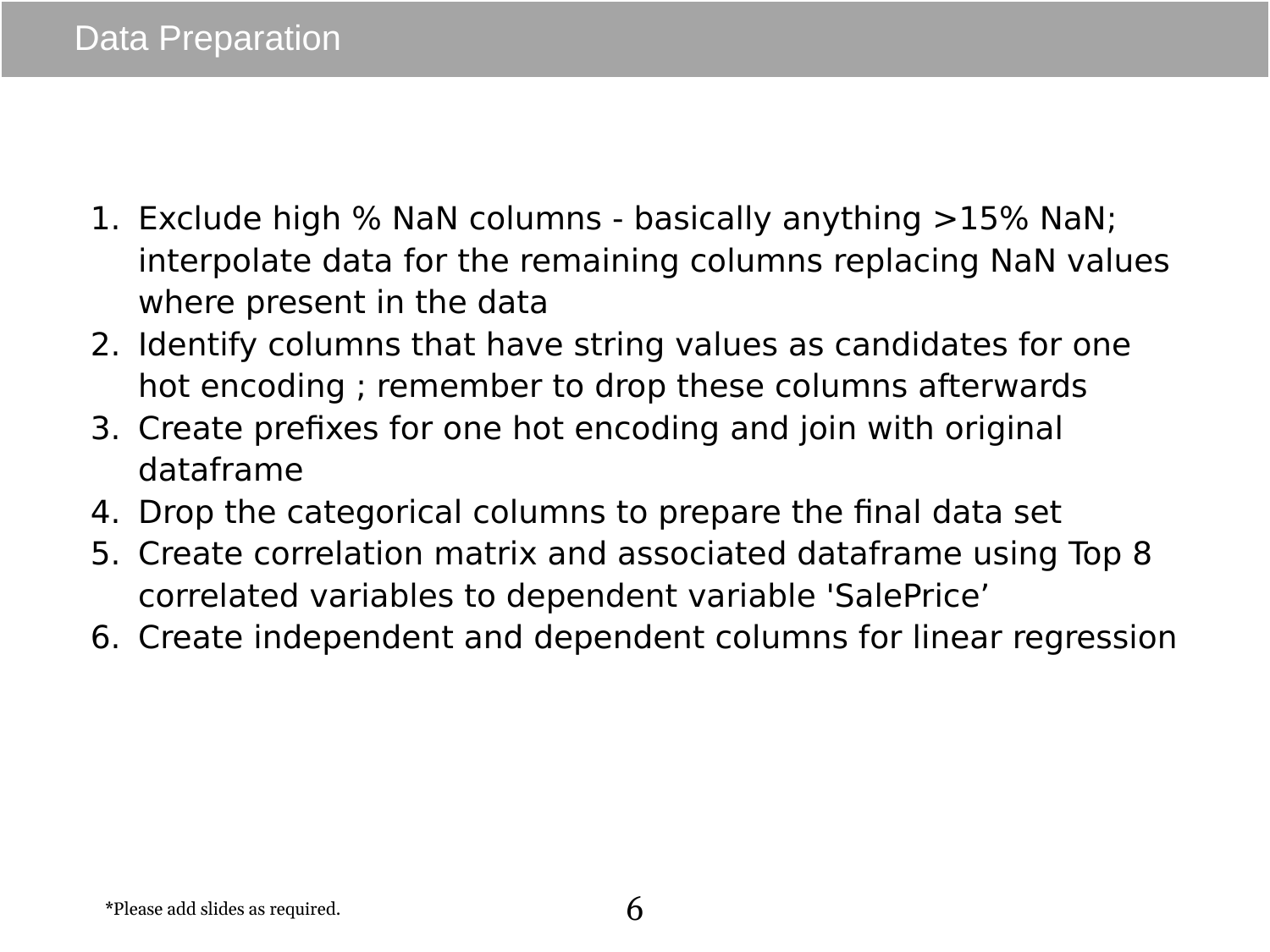

# Data Preparation
Exclude high % NaN columns - basically anything >15% NaN; interpolate data for the remaining columns replacing NaN values where present in the data
Identify columns that have string values as candidates for one hot encoding ; remember to drop these columns afterwards
Create prefixes for one hot encoding and join with original dataframe
Drop the categorical columns to prepare the final data set
Create correlation matrix and associated dataframe using Top 8 correlated variables to dependent variable 'SalePrice’
Create independent and dependent columns for linear regression
6
*Please add slides as required.